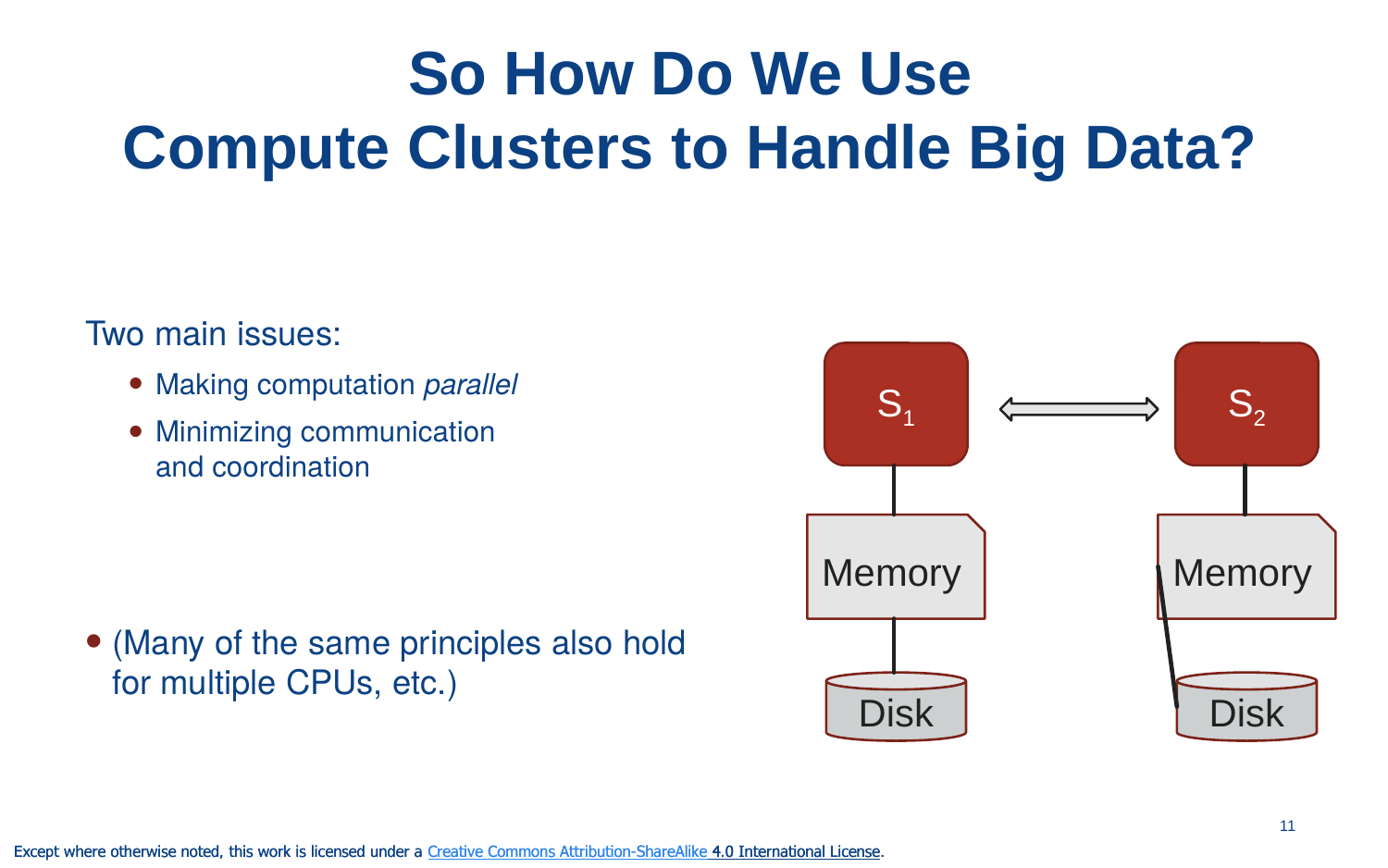

# So How Do We Use Compute Clusters to Handle Big Data?
Two main issues:
Making computation parallel
Minimizing communication
and coordination

(Many of the same principles also hold
for multiple CPUs, etc.)
S1
S2

Memory
Memory
Disk
Disk
11